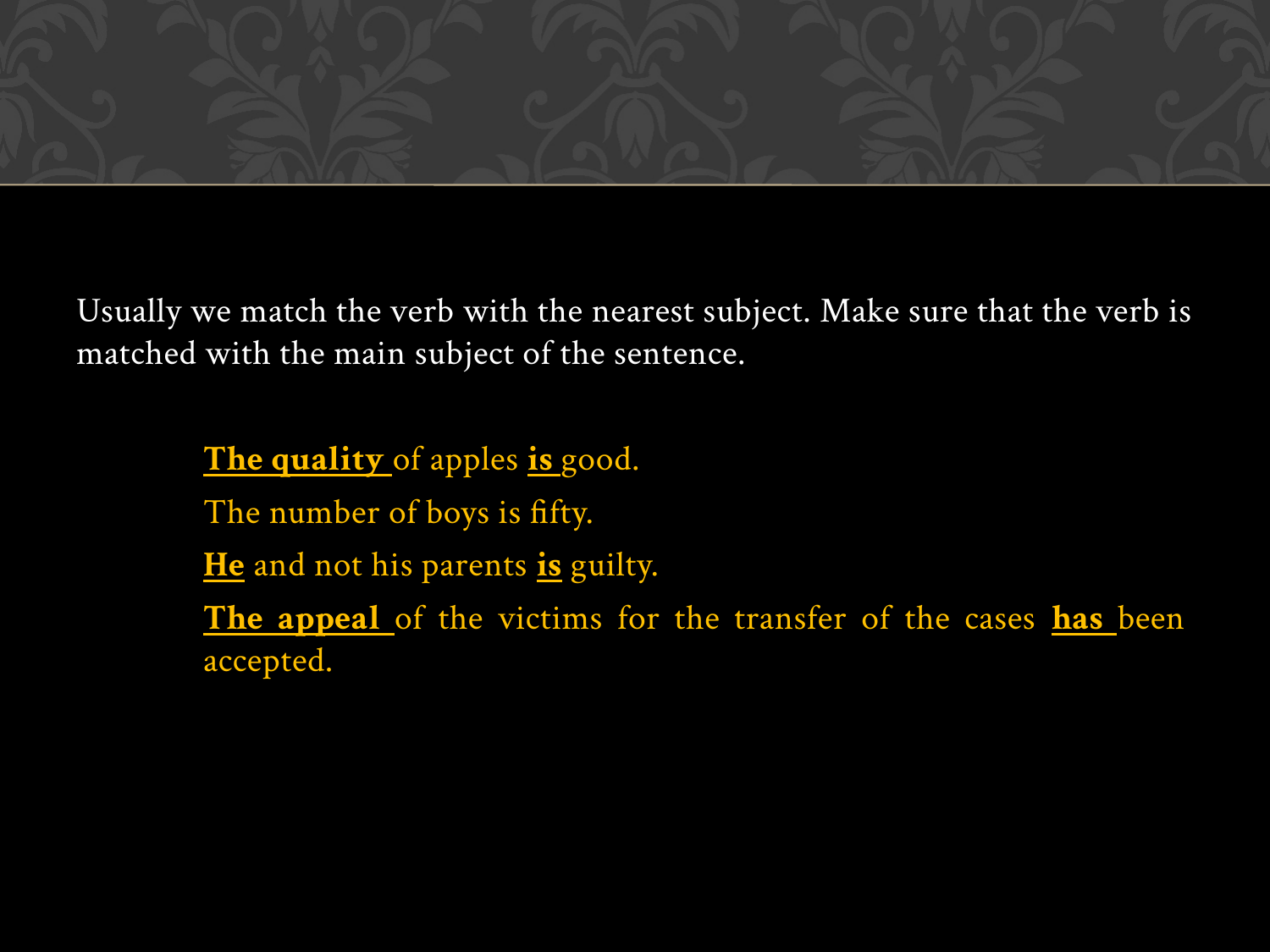

Usually we match the verb with the nearest subject. Make sure that the verb is matched with the main subject of the sentence.

	The quality of apples is good.
	The number of boys is fifty.
	He and not his parents is guilty.
	The appeal of the victims for the transfer of the cases has been 	accepted.